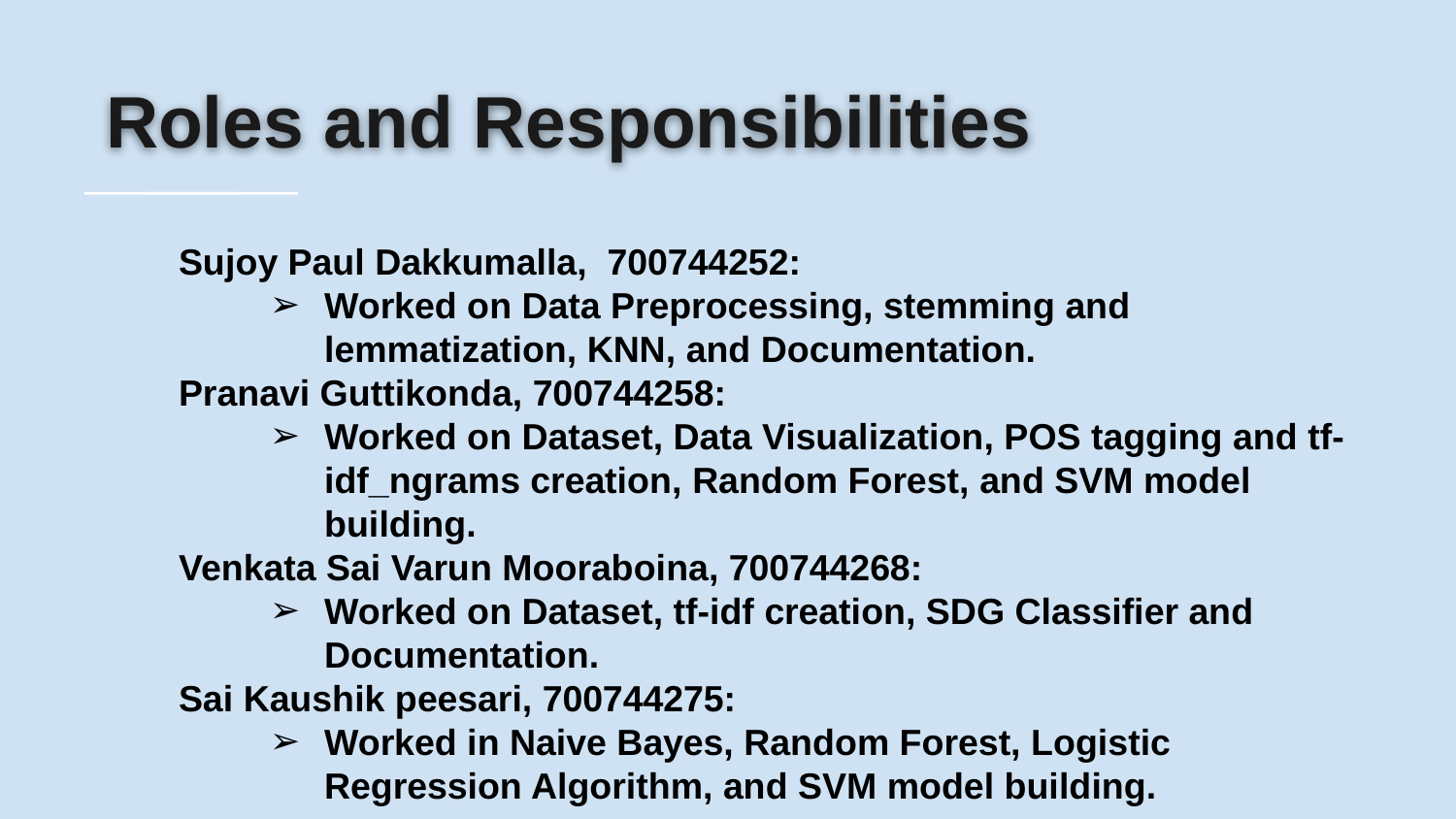

# Roles and Responsibilities
Sujoy Paul Dakkumalla,  700744252:
Worked on Data Preprocessing, stemming and lemmatization, KNN, and Documentation.
Pranavi Guttikonda, 700744258:
Worked on Dataset, Data Visualization, POS tagging and tf-idf_ngrams creation, Random Forest, and SVM model building.
Venkata Sai Varun Mooraboina, 700744268:
Worked on Dataset, tf-idf creation, SDG Classifier and Documentation.
Sai Kaushik peesari, 700744275:
Worked in Naive Bayes, Random Forest, Logistic Regression Algorithm, and SVM model building.